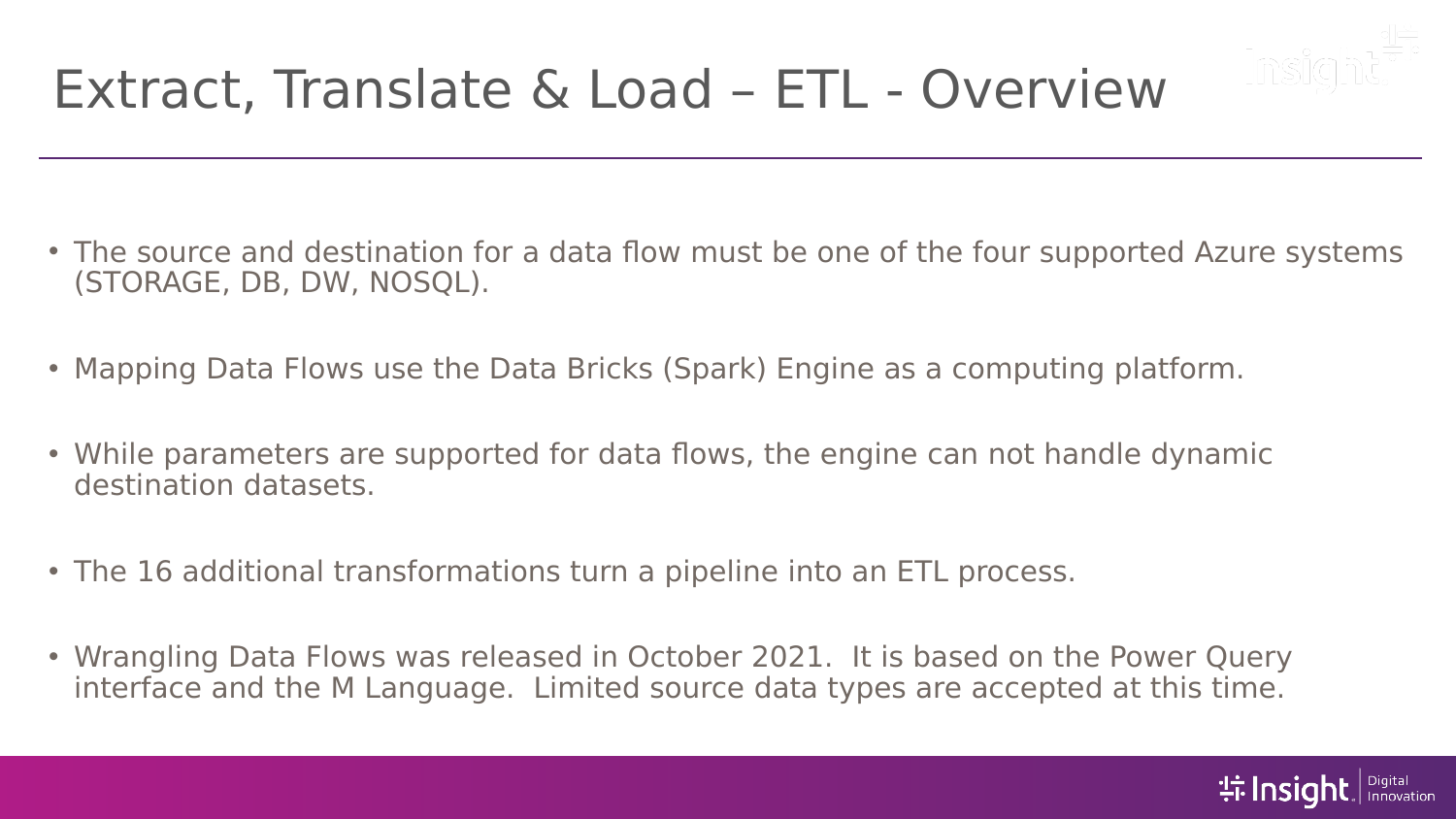

# Extract, Translate & Load – ETL - Overview

The source and destination for a data flow must be one of the four supported Azure systems (STORAGE, DB, DW, NOSQL).

Mapping Data Flows use the Data Bricks (Spark) Engine as a computing platform.

While parameters are supported for data flows, the engine can not handle dynamic destination datasets.

The 16 additional transformations turn a pipeline into an ETL process.

Wrangling Data Flows was released in October 2021.  It is based on the Power Query interface and the M Language.  Limited source data types are accepted at this time.